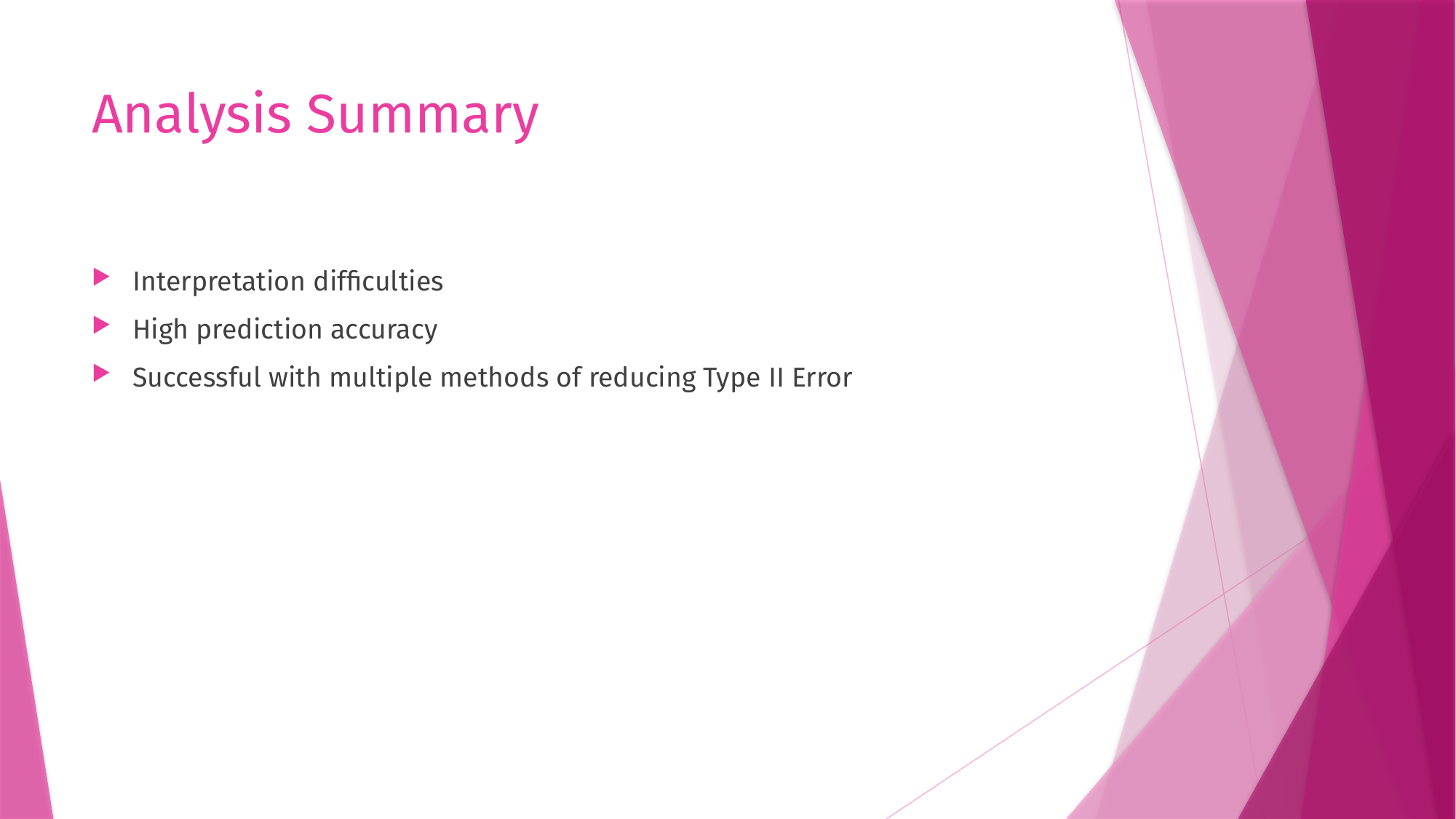

# Analysis Summary
Interpretation difficulties
High prediction accuracy
Successful with multiple methods of reducing Type II Error